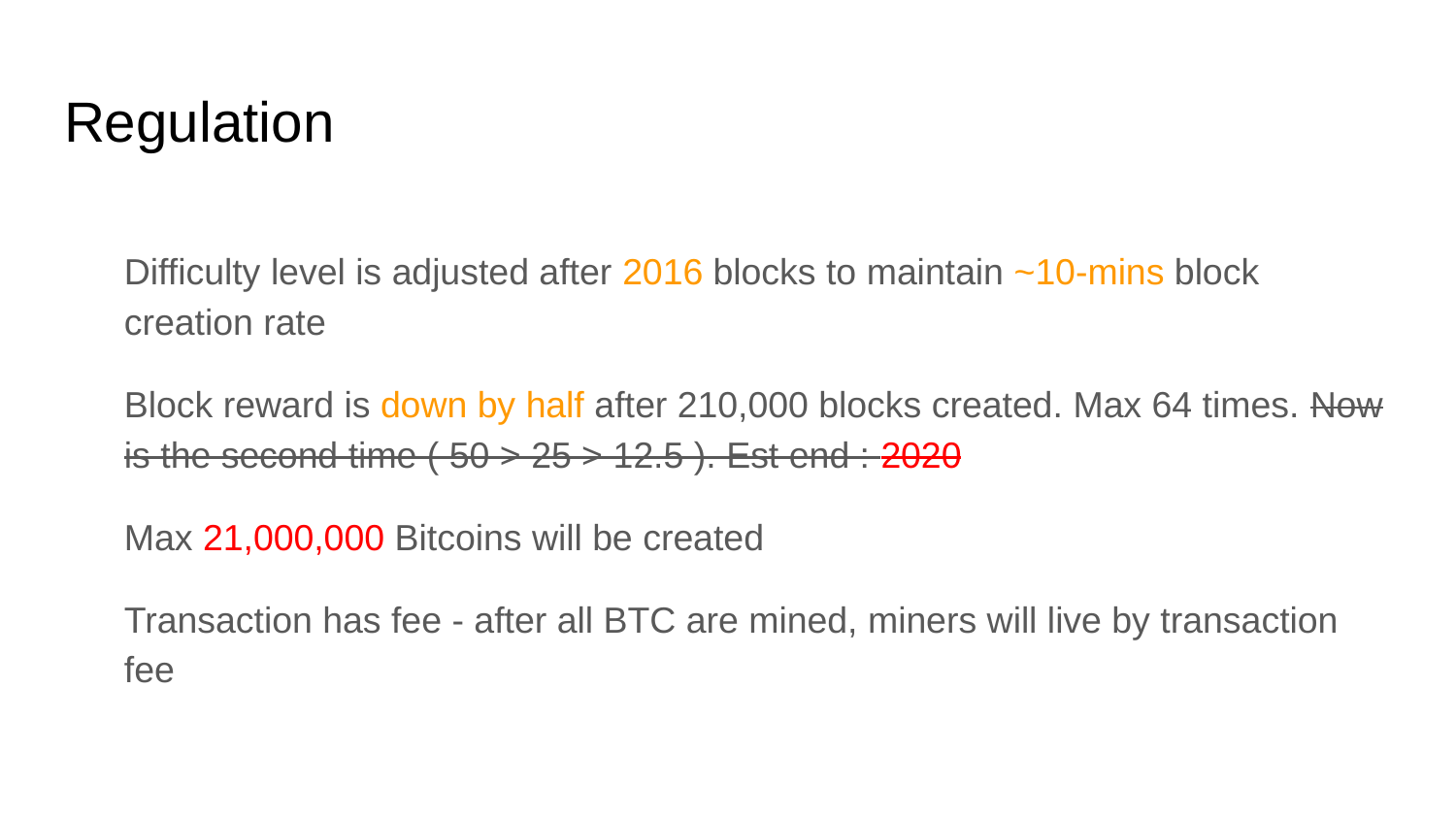

# Regulation

Difficulty level is adjusted after 2016 blocks to maintain ~10-mins block creation rate
Block reward is down by half after 210,000 blocks created. Max 64 times. Now is the second time ( 50 > 25 > 12.5 ). Est end : 2020
Max 21,000,000 Bitcoins will be created
Transaction has fee - after all BTC are mined, miners will live by transaction fee